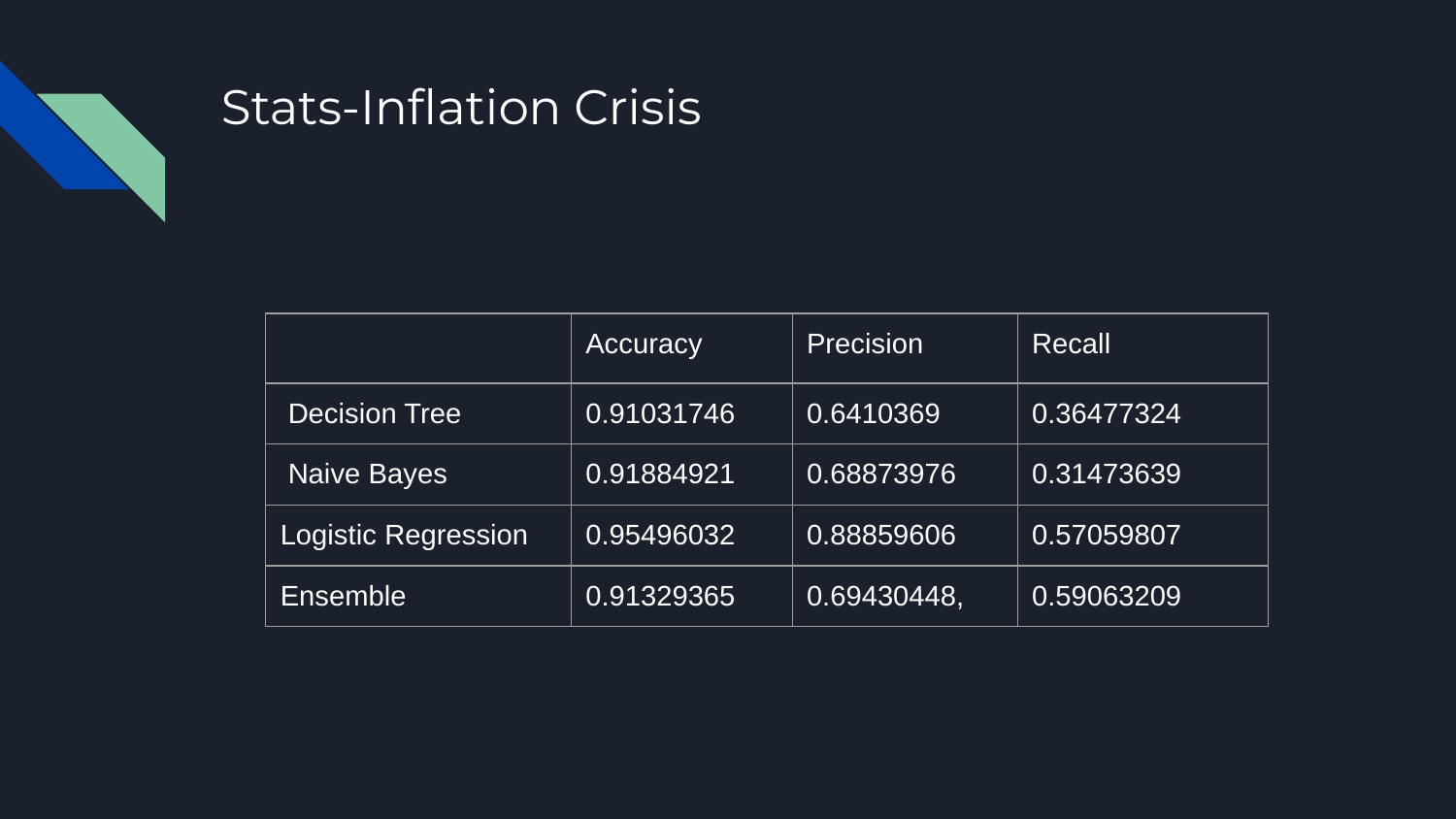

# Stats-Inflation Crisis
|  | Accuracy | Precision | Recall |
| --- | --- | --- | --- |
| Decision Tree | 0.91031746 | 0.6410369 | 0.36477324 |
| Naive Bayes | 0.91884921 | 0.68873976 | 0.31473639 |
| Logistic Regression | 0.95496032 | 0.88859606 | 0.57059807 |
| Ensemble | 0.91329365 | 0.69430448, | 0.59063209 |